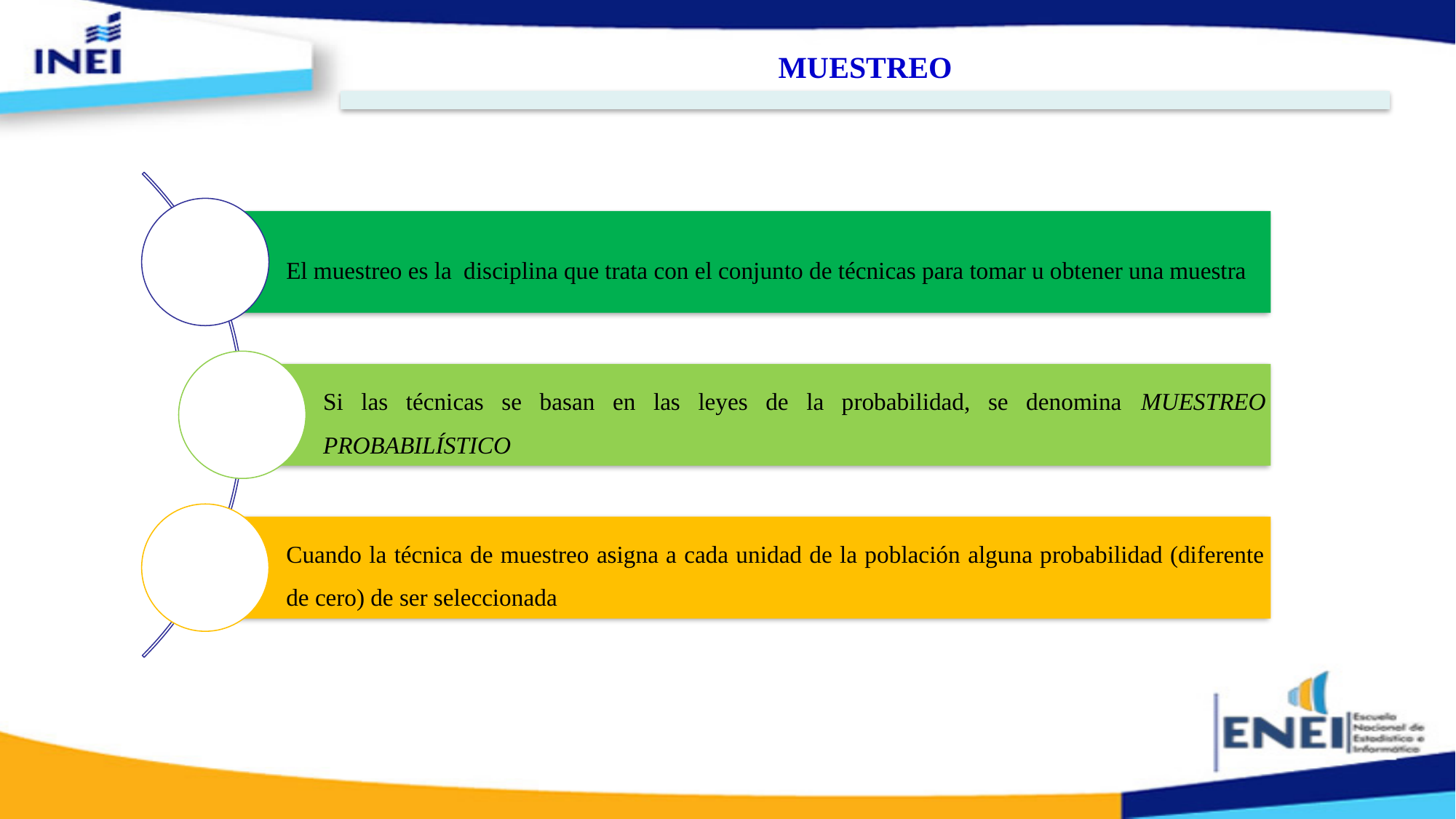

MUESTREO
El muestreo es la  disciplina que trata con el conjunto de técnicas para tomar u obtener una muestra
Si las técnicas se basan en las leyes de la probabilidad, se denomina MUESTREO PROBABILÍSTICO
Cuando la técnica de muestreo asigna a cada unidad de la población alguna probabilidad (diferente de cero) de ser seleccionada